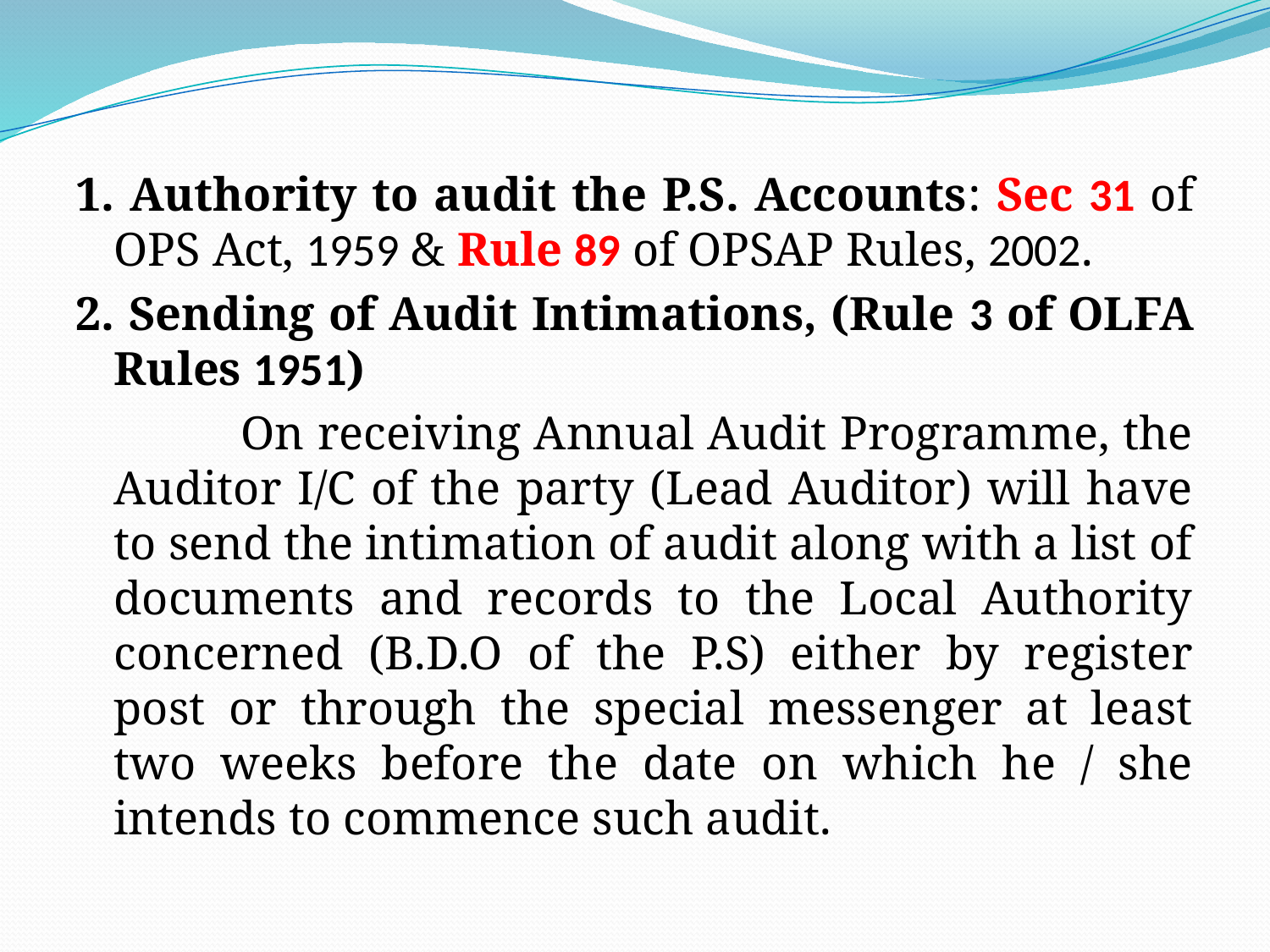

1. Authority to audit the P.S. Accounts: Sec 31 of OPS Act, 1959 & Rule 89 of OPSAP Rules, 2002.
2. Sending of Audit Intimations, (Rule 3 of OLFA Rules 1951)
		On receiving Annual Audit Programme, the Auditor I/C of the party (Lead Auditor) will have to send the intimation of audit along with a list of documents and records to the Local Authority concerned (B.D.O of the P.S) either by register post or through the special messenger at least two weeks before the date on which he / she intends to commence such audit.